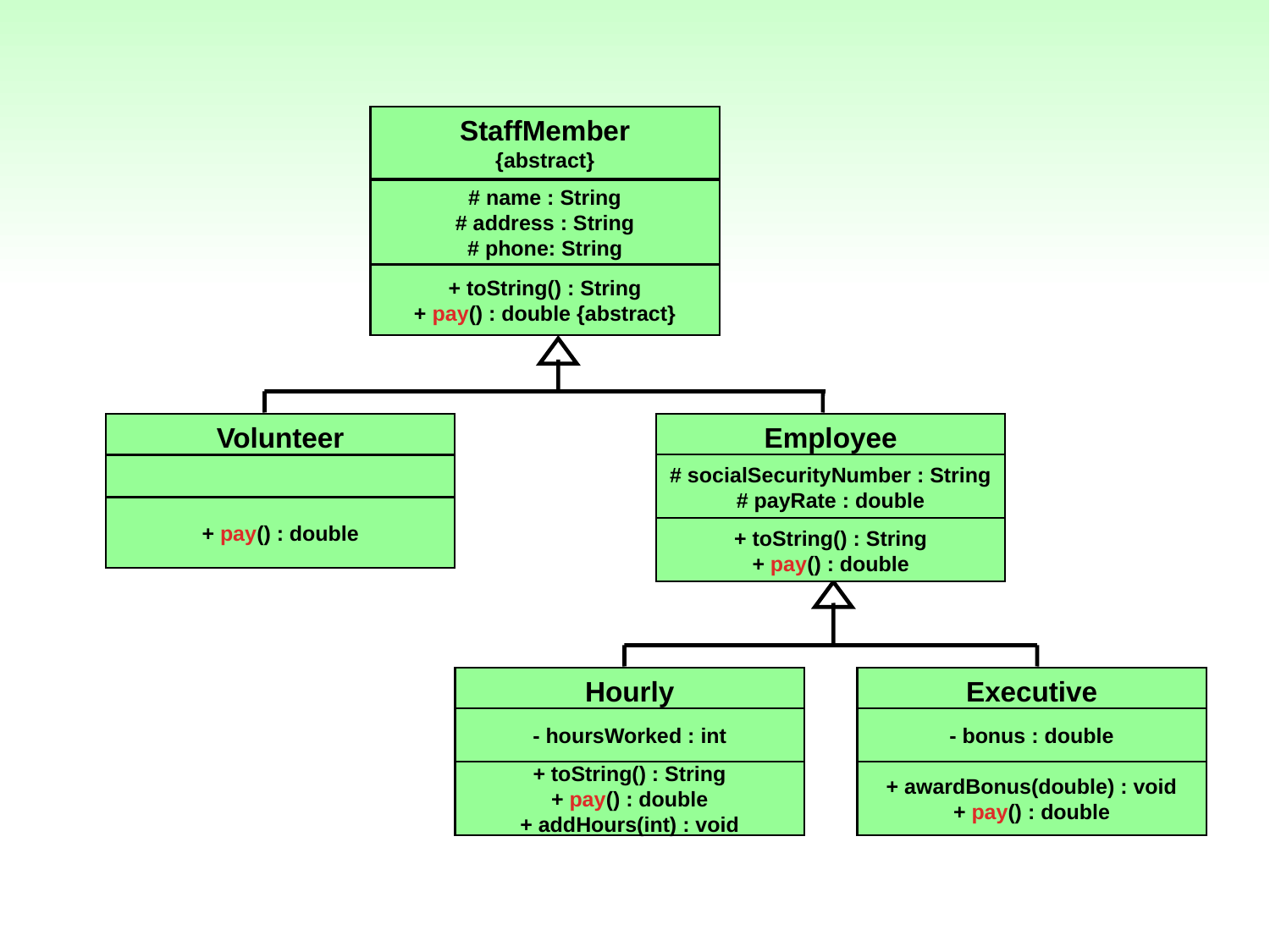

StaffMember
{abstract}
# name : String
# address : String
# phone: String
+ toString() : String
+ pay() : double {abstract}

Volunteer

+ pay() : double
Employee
# socialSecurityNumber : String
# payRate : double
+ toString() : String
+ pay() : double

Hourly
Executive
- hoursWorked : int
- bonus : double
+ toString() : String
+ pay() : double
+ addHours(int) : void
+ awardBonus(double) : void
+ pay() : double